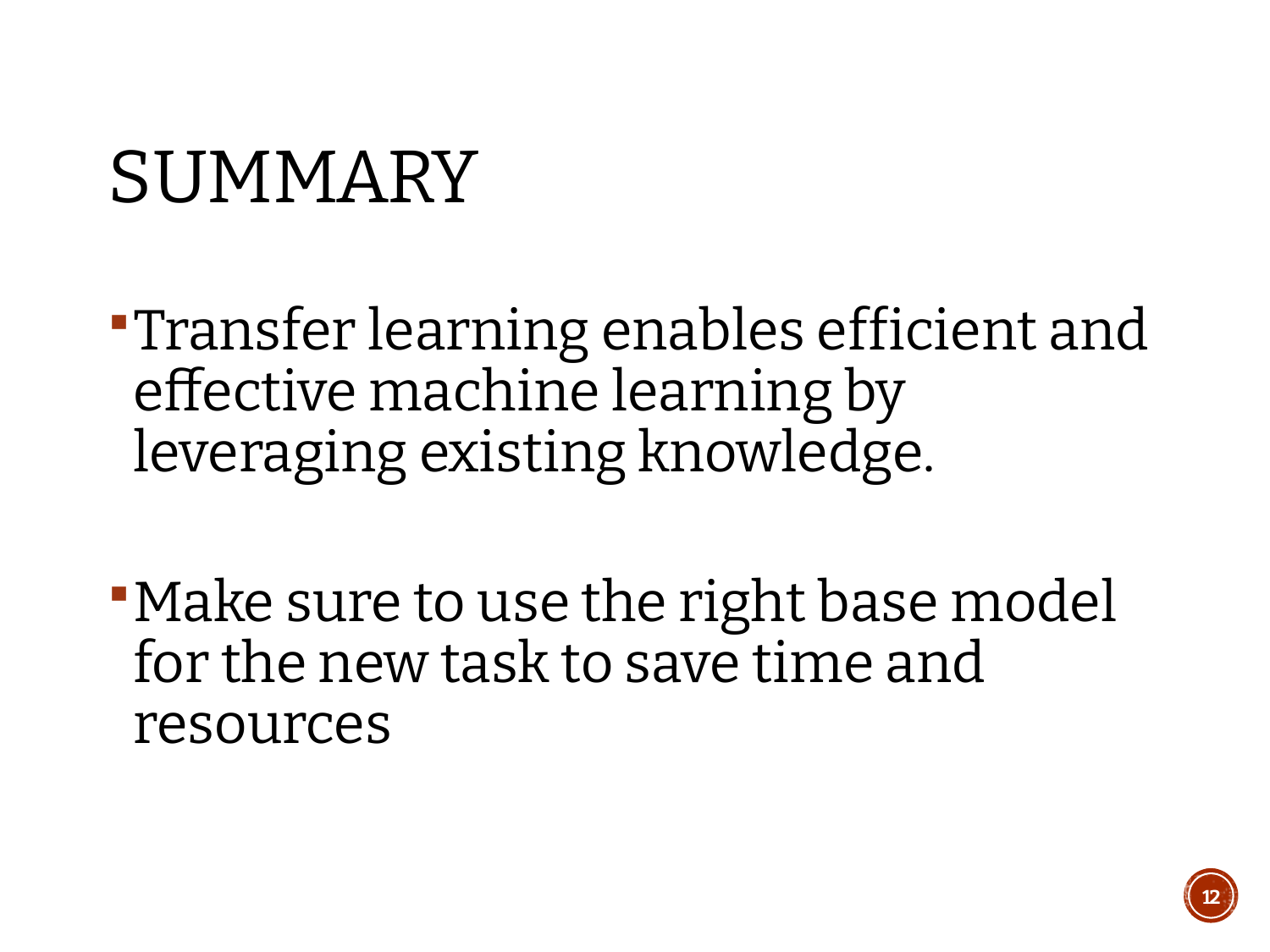

# Summary
Transfer learning enables efficient and effective machine learning by leveraging existing knowledge.
Make sure to use the right base model for the new task to save time and resources
12